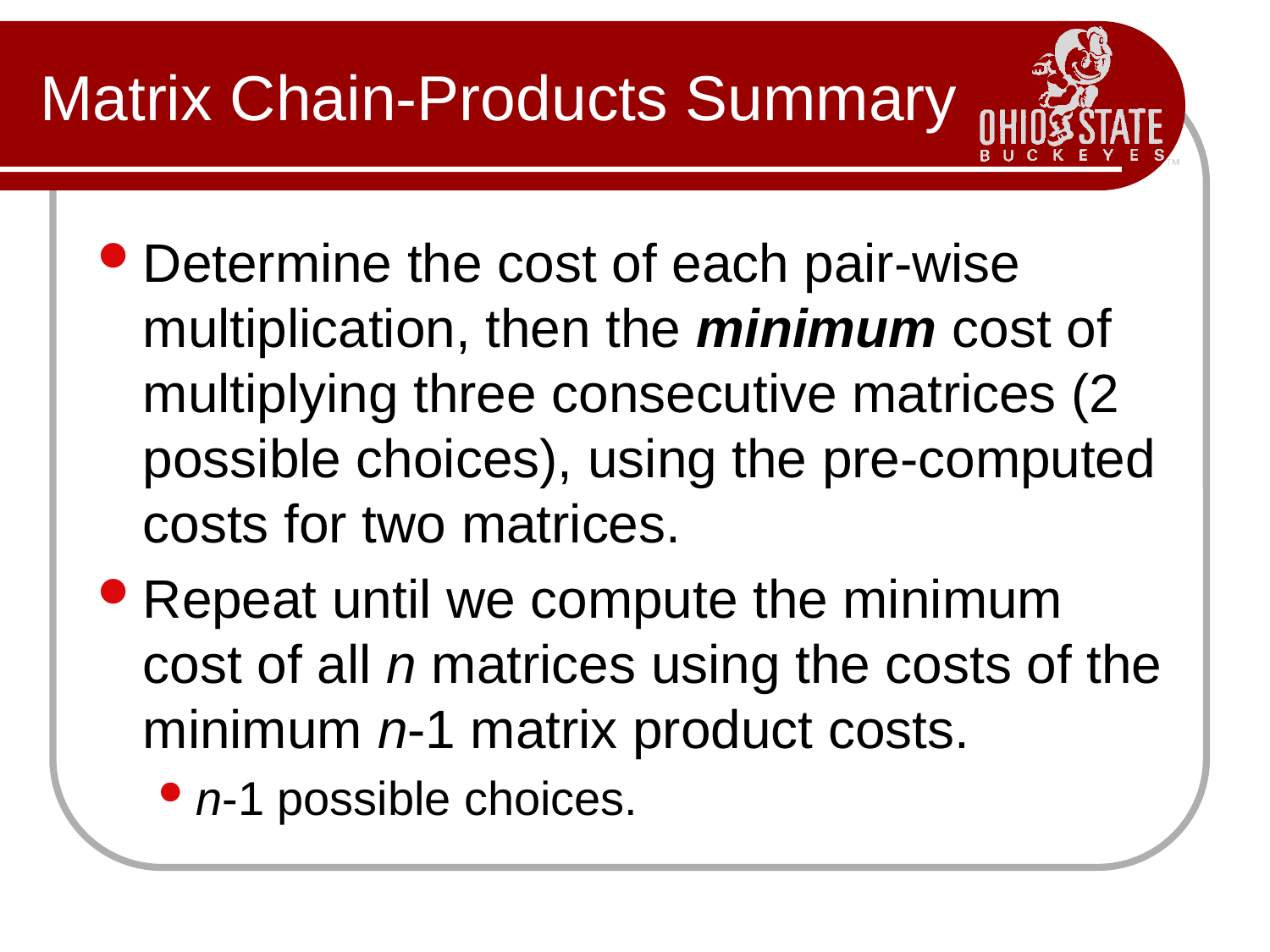

# Matrix Chain-Products Summary
Determine the cost of each pair-wise multiplication, then the minimum cost of multiplying three consecutive matrices (2 possible choices), using the pre-computed costs for two matrices.
Repeat until we compute the minimum cost of all n matrices using the costs of the minimum n-1 matrix product costs.
n-1 possible choices.